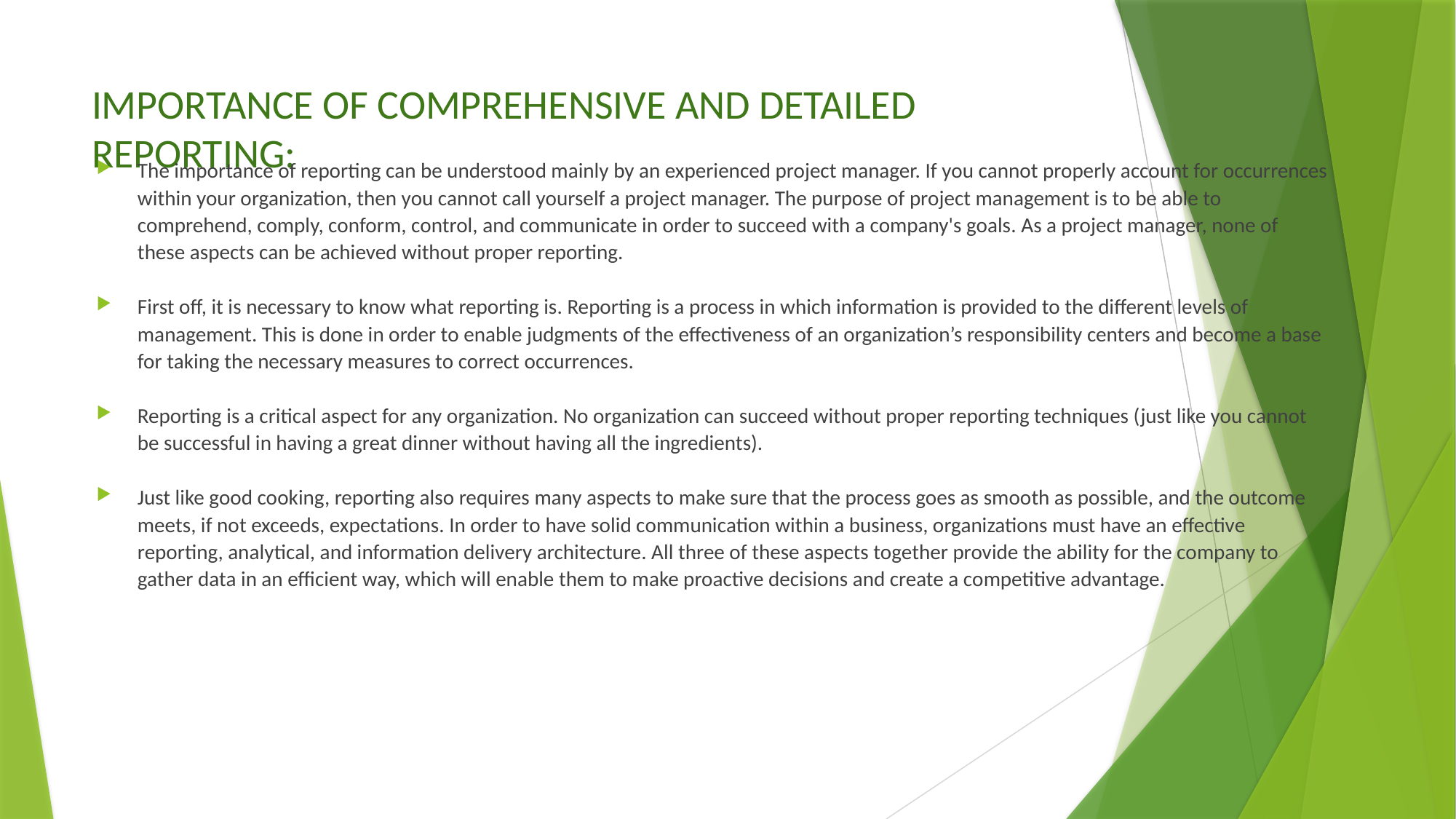

# IMPORTANCE OF COMPREHENSIVE AND DETAILED REPORTING:
The importance of reporting can be understood mainly by an experienced project manager. If you cannot properly account for occurrences within your organization, then you cannot call yourself a project manager. The purpose of project management is to be able to comprehend, comply, conform, control, and communicate in order to succeed with a company's goals. As a project manager, none of these aspects can be achieved without proper reporting.
First off, it is necessary to know what reporting is. Reporting is a process in which information is provided to the different levels of management. This is done in order to enable judgments of the effectiveness of an organization’s responsibility centers and become a base for taking the necessary measures to correct occurrences.
Reporting is a critical aspect for any organization. No organization can succeed without proper reporting techniques (just like you cannot be successful in having a great dinner without having all the ingredients).
Just like good cooking, reporting also requires many aspects to make sure that the process goes as smooth as possible, and the outcome meets, if not exceeds, expectations. In order to have solid communication within a business, organizations must have an effective reporting, analytical, and information delivery architecture. All three of these aspects together provide the ability for the company to gather data in an efficient way, which will enable them to make proactive decisions and create a competitive advantage.